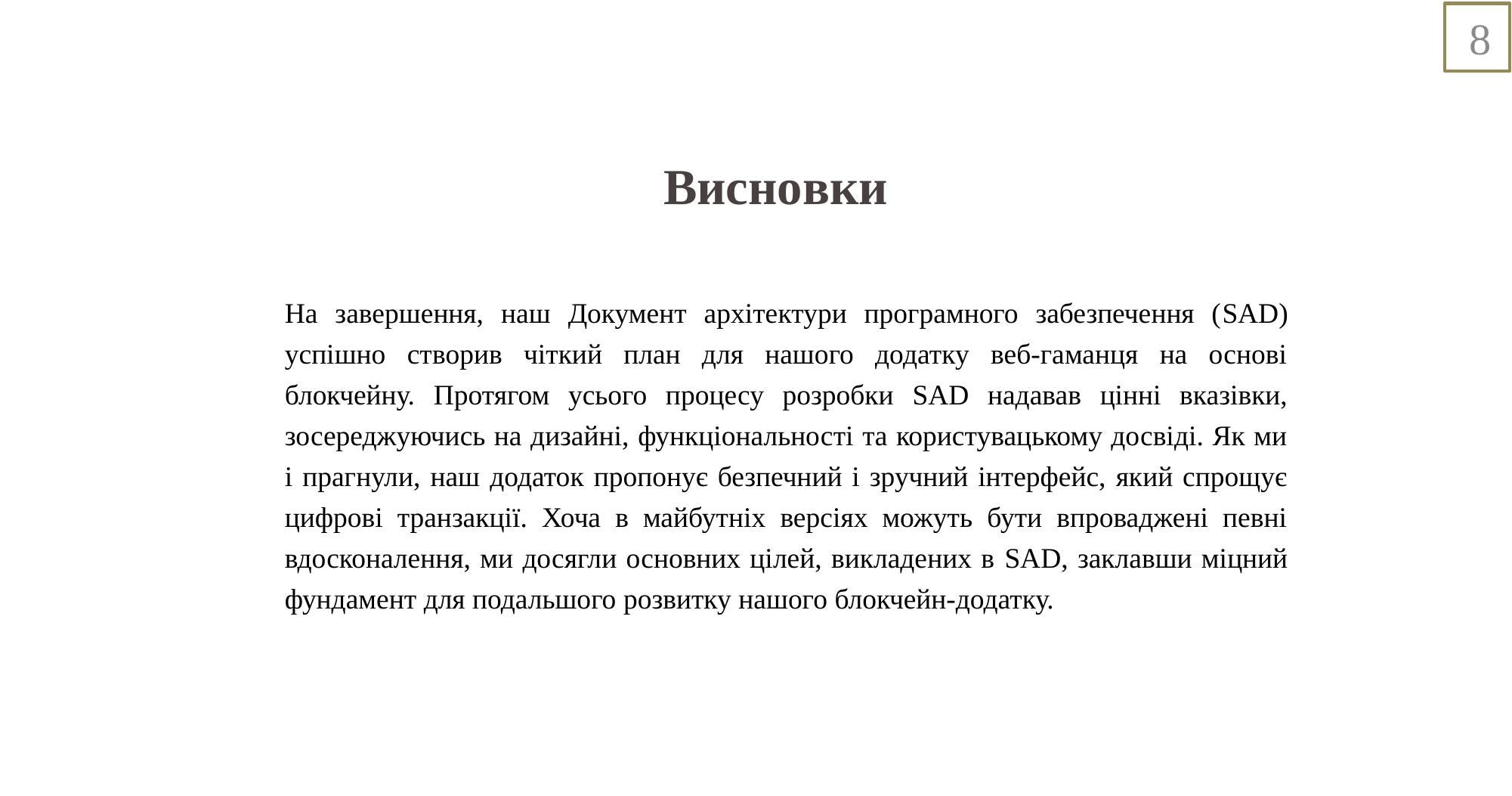

8
# Висновки
На завершення, наш Документ архітектури програмного забезпечення (SAD) успішно створив чіткий план для нашого додатку веб-гаманця на основі блокчейну. Протягом усього процесу розробки SAD надавав цінні вказівки, зосереджуючись на дизайні, функціональності та користувацькому досвіді. Як ми і прагнули, наш додаток пропонує безпечний і зручний інтерфейс, який спрощує цифрові транзакції. Хоча в майбутніх версіях можуть бути впроваджені певні вдосконалення, ми досягли основних цілей, викладених в SAD, заклавши міцний фундамент для подальшого розвитку нашого блокчейн-додатку.